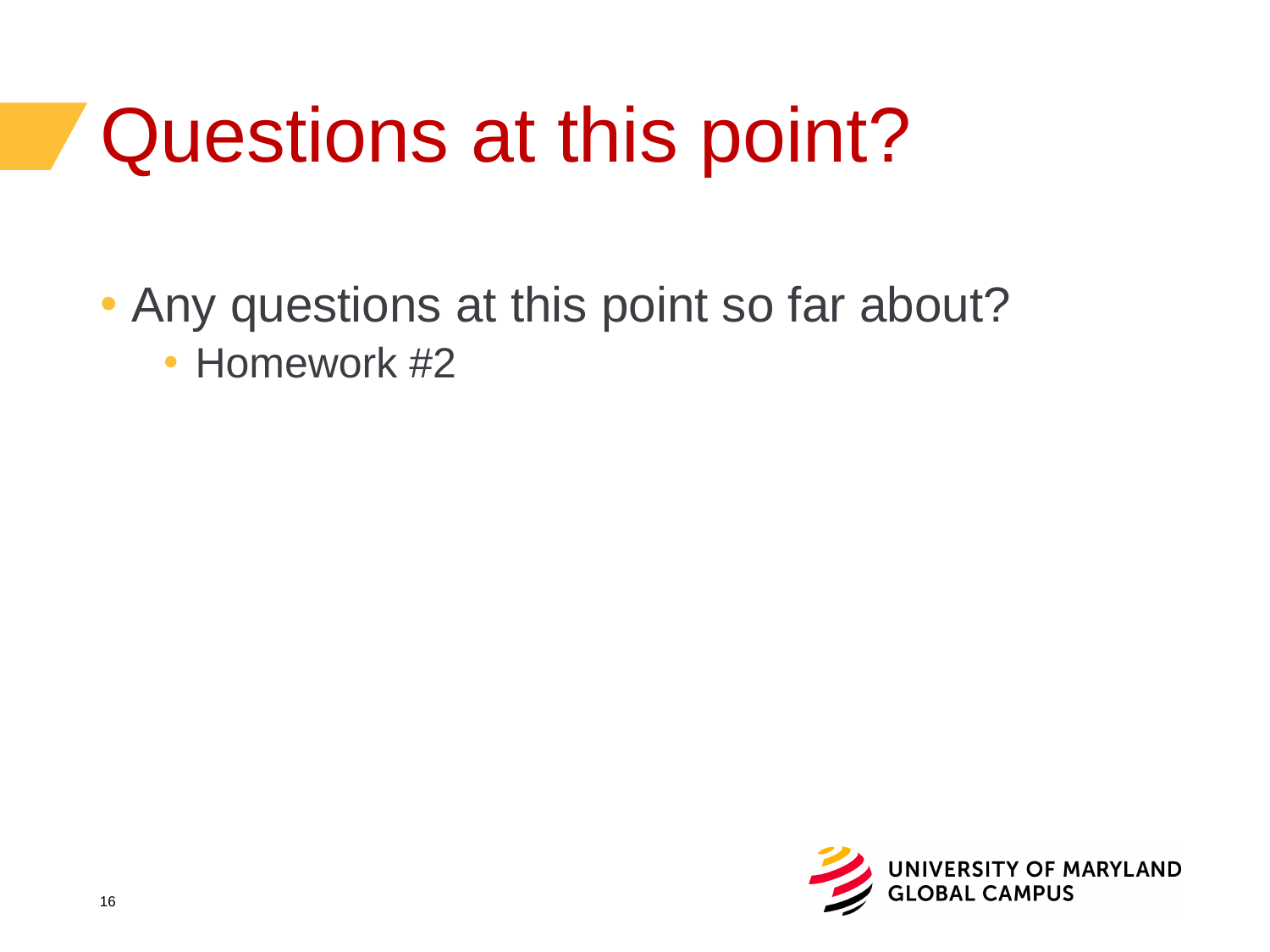

# Questions at this point?

Any questions at this point so far about?
Homework #2